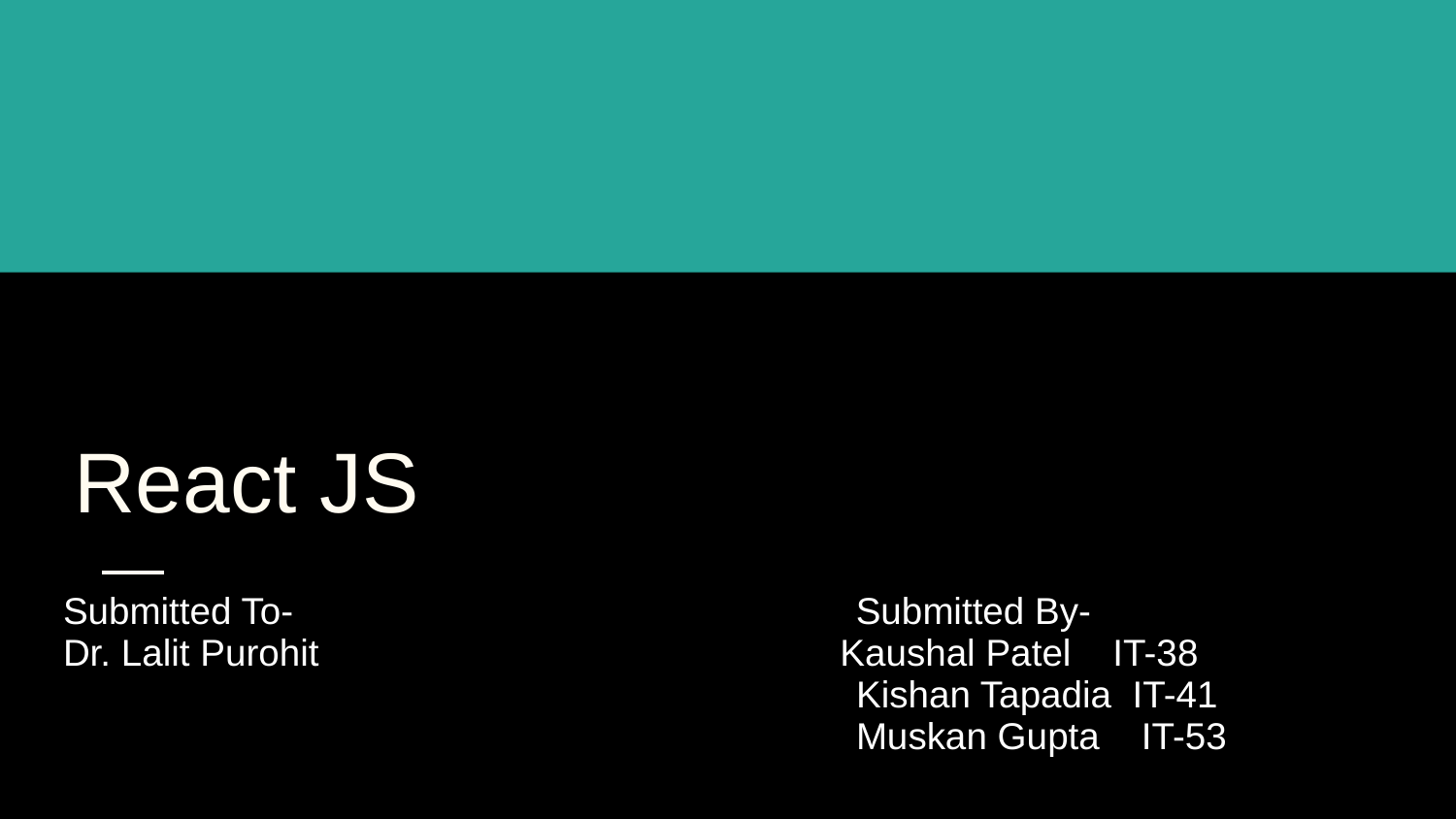

# React JS
Submitted To-                                                      Submitted By-
Dr. Lalit Purohit                                                  Kaushal Patel    IT-38
                                                                            Kishan Tapadia  IT-41
                                                                            Muskan Gupta    IT-53